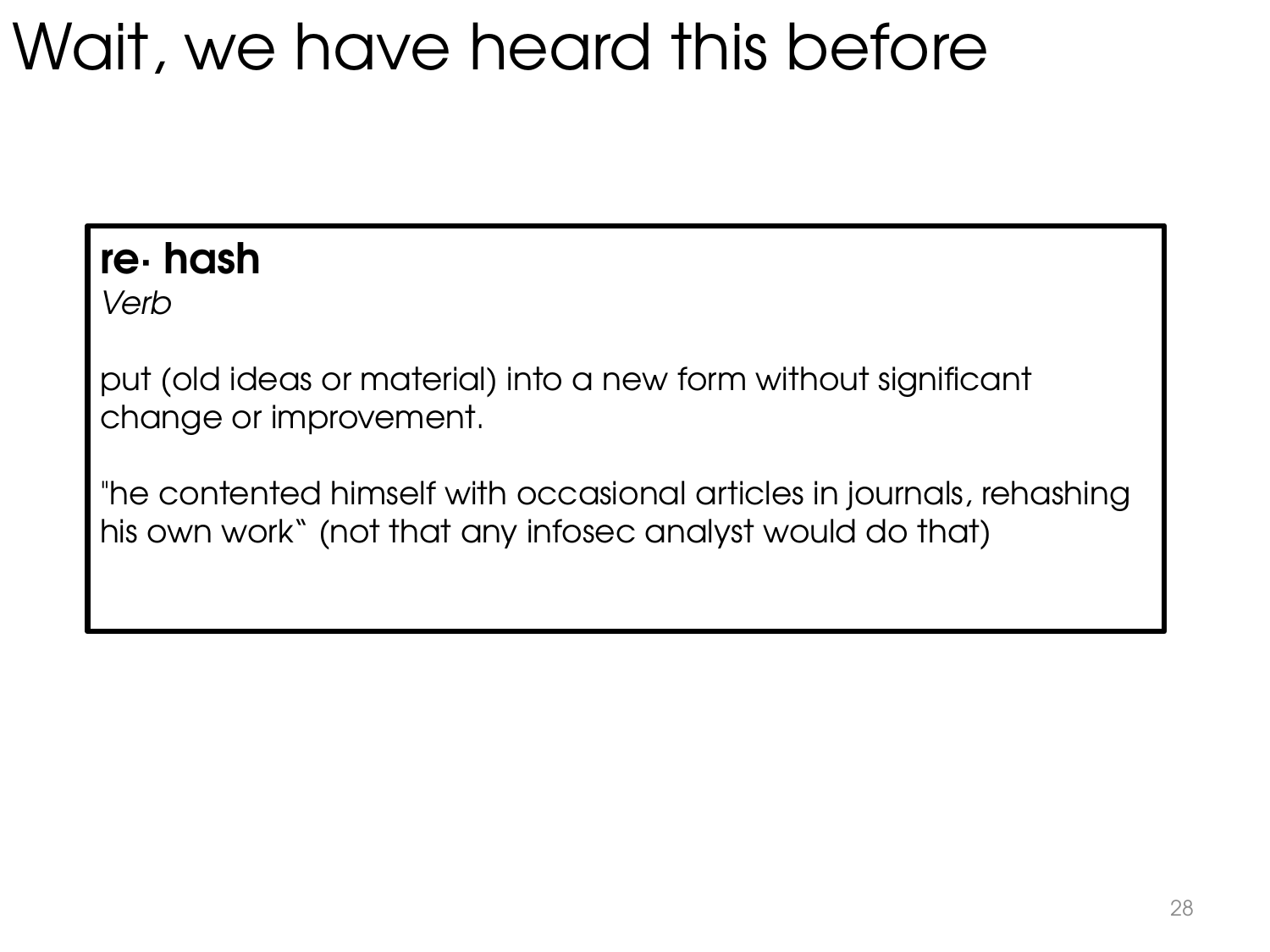

Wait, we have heard this before
re· hash
Verb

put (old ideas or material) into a new form without significant change or improvement.

"he contented himself with occasional articles in journals, rehashing his own work“ (not that any infosec analyst would do that)

28